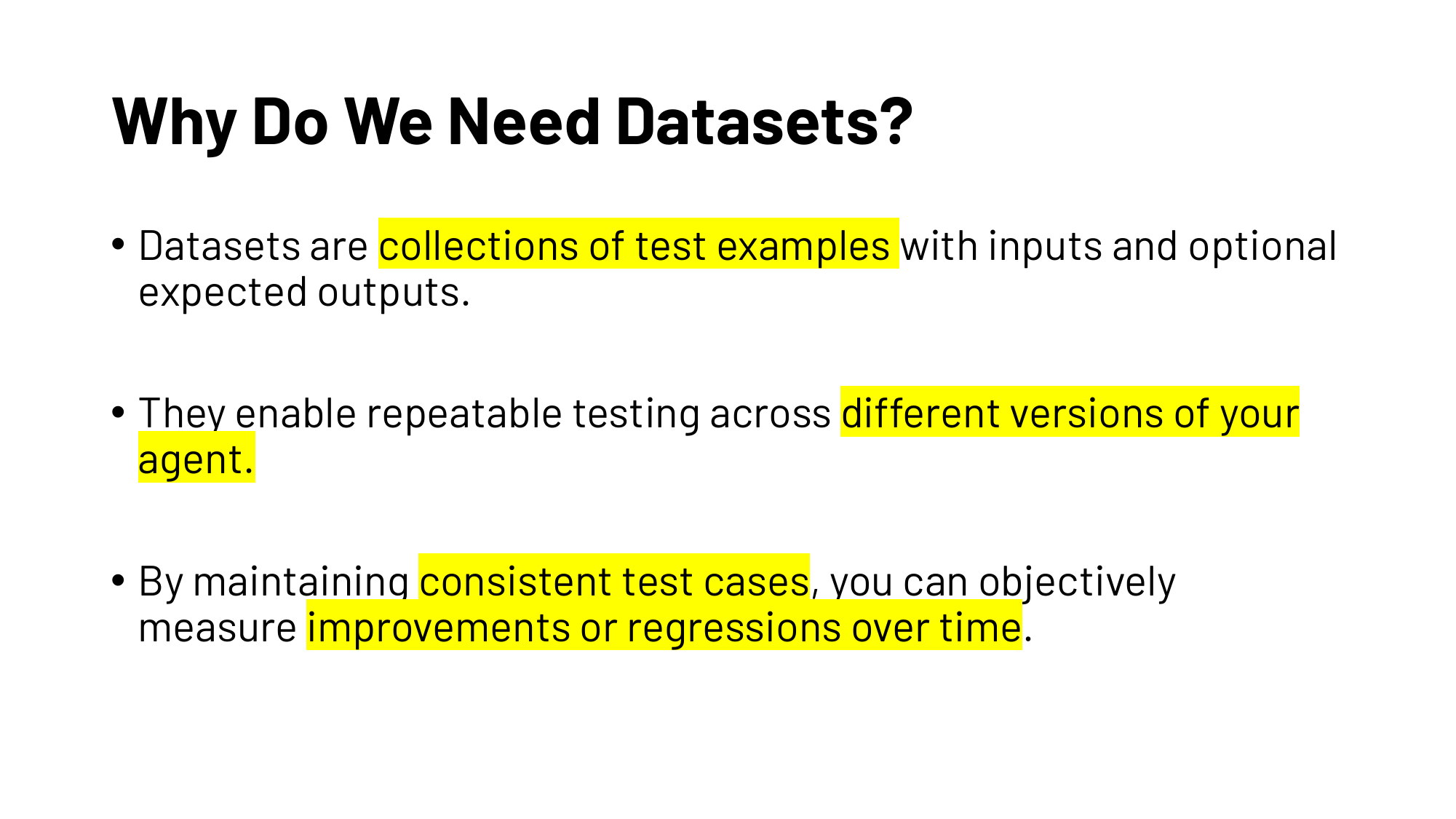

# Why Do We Need Datasets?
Datasets are collections of test examples with inputs and optional expected outputs.

They enable repeatable testing across different versions of your agent.

By maintaining consistent test cases, you can objectively measure improvements or regressions over time.